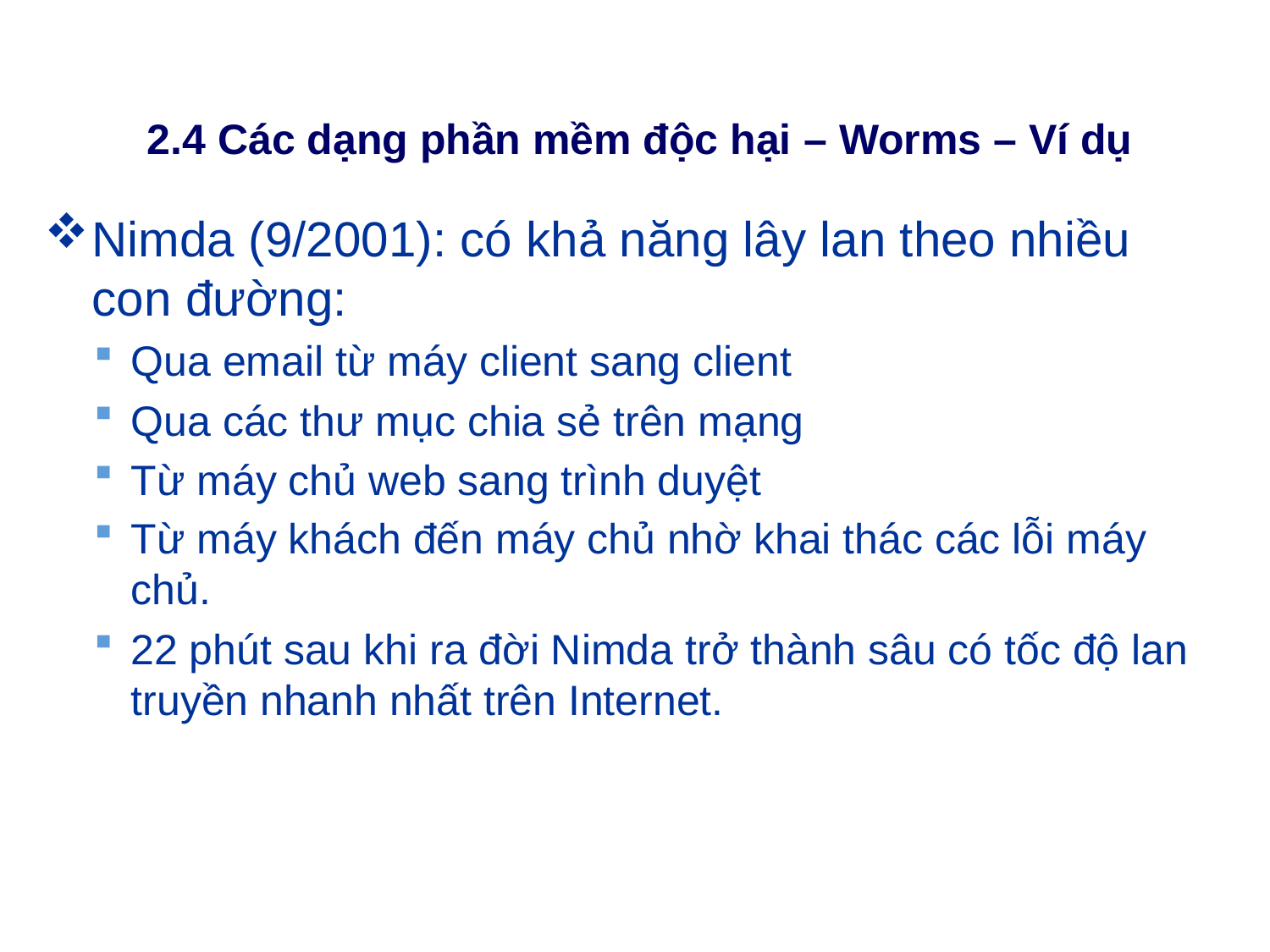

# 2.4 Các dạng phần mềm độc hại – Worms – Ví dụ
Nimda (9/2001): có khả năng lây lan theo nhiều con đường:
Qua email từ máy client sang client
Qua các thư mục chia sẻ trên mạng
Từ máy chủ web sang trình duyệt
Từ máy khách đến máy chủ nhờ khai thác các lỗi máy chủ.
22 phút sau khi ra đời Nimda trở thành sâu có tốc độ lan truyền nhanh nhất trên Internet.